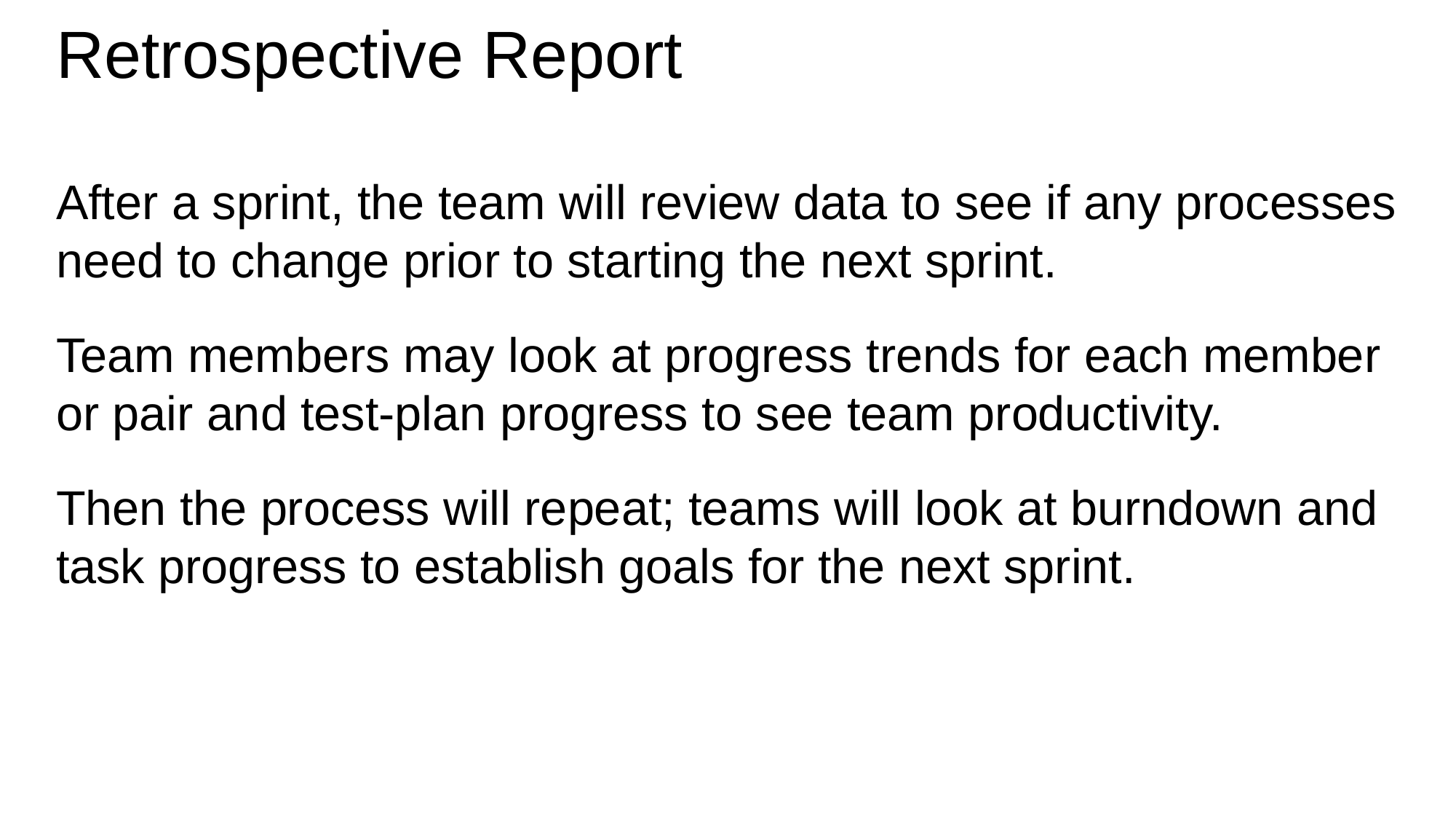

# Retrospective Report
After a sprint, the team will review data to see if any processes need to change prior to starting the next sprint.
Team members may look at progress trends for each member or pair and test-plan progress to see team productivity.
Then the process will repeat; teams will look at burndown and task progress to establish goals for the next sprint.